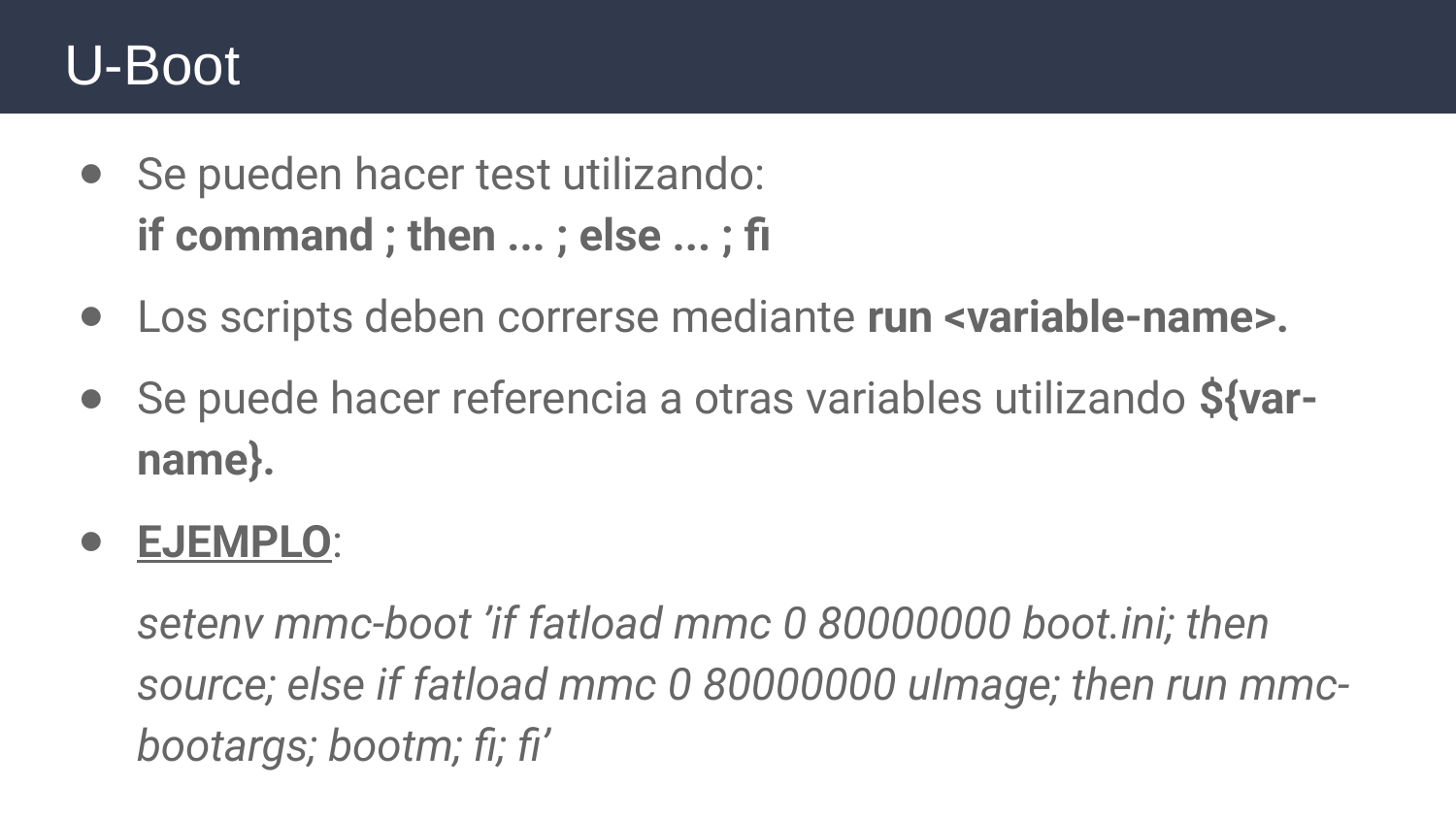

# U-Boot

Se pueden hacer test utilizando:
if command ; then ... ; else ... ; fi
Los scripts deben correrse mediante run <variable-name>.
Se puede hacer referencia a otras variables utilizando ${var-name}.
EJEMPLO:
setenv mmc-boot ’if fatload mmc 0 80000000 boot.ini; then source; else if fatload mmc 0 80000000 uImage; then run mmc-bootargs; bootm; fi; fi’